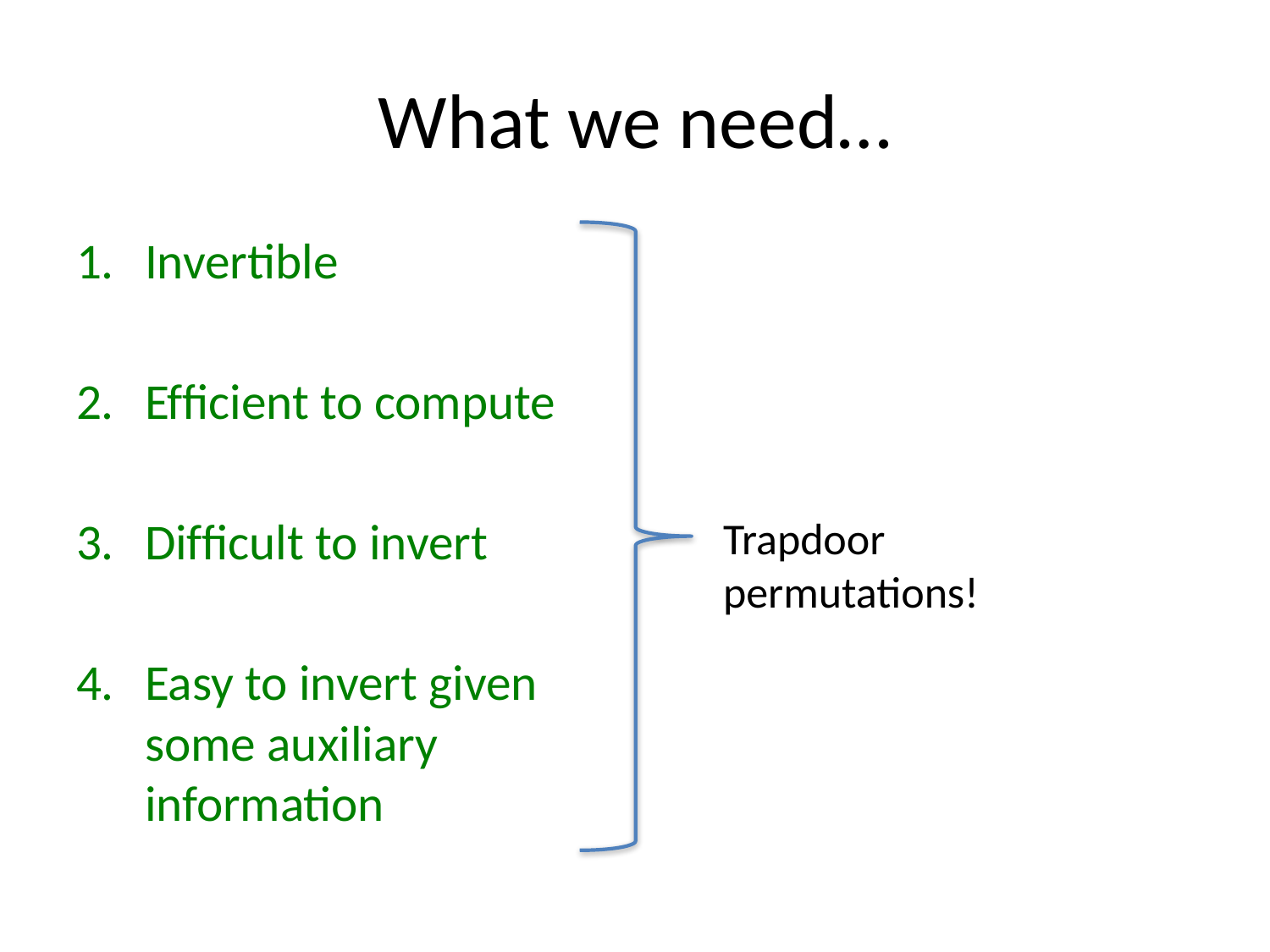

# What we need…
Invertible

Efﬁcient to compute

Difﬁcult to invert

Easy to invert given some auxiliary information

Trapdoor permutations!